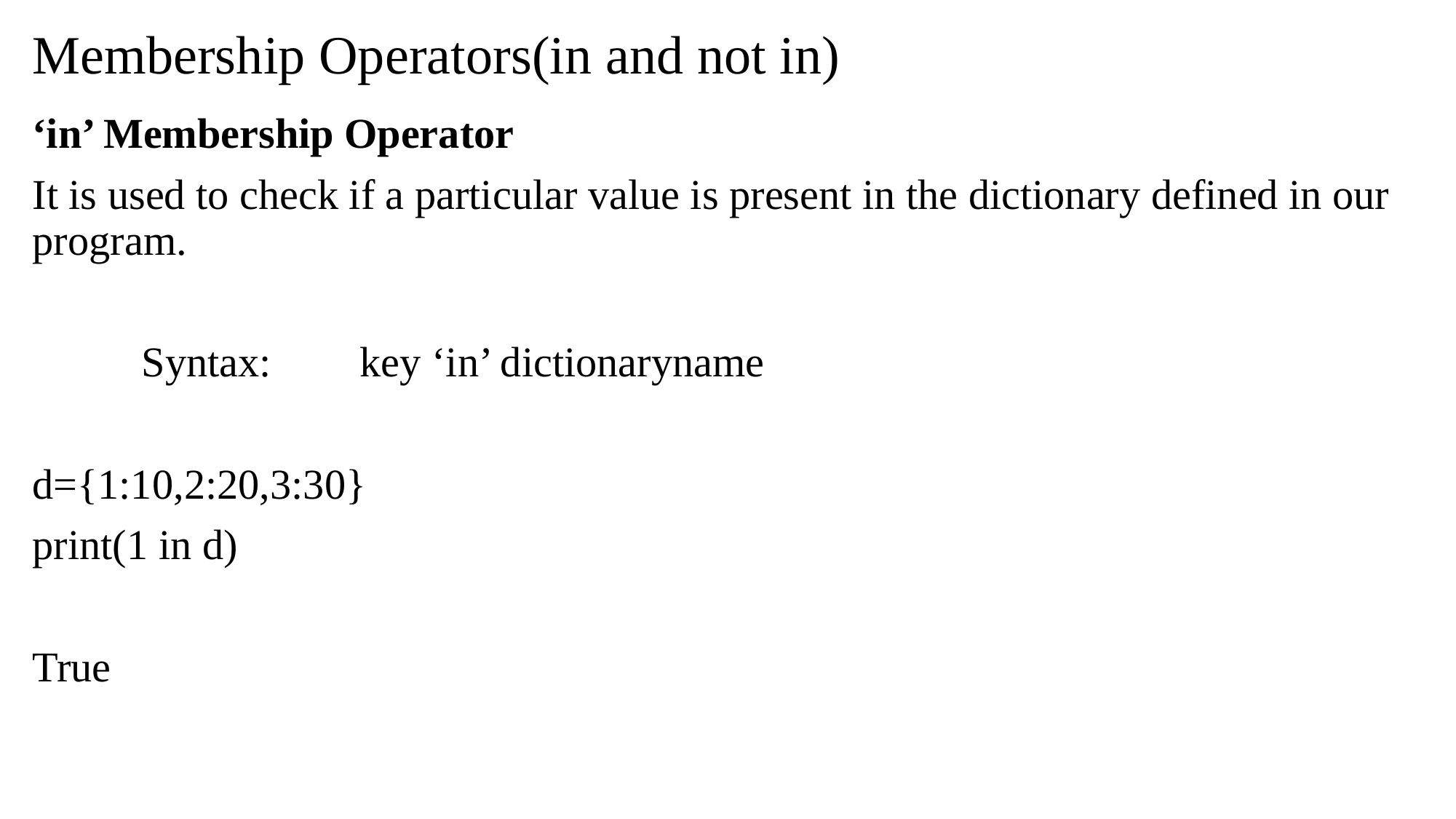

# Membership Operators(in and not in)
‘in’ Membership Operator
It is used to check if a particular value is present in the dictionary defined in our program.

	Syntax:	key ‘in’ dictionaryname

d={1:10,2:20,3:30}
print(1 in d)

True